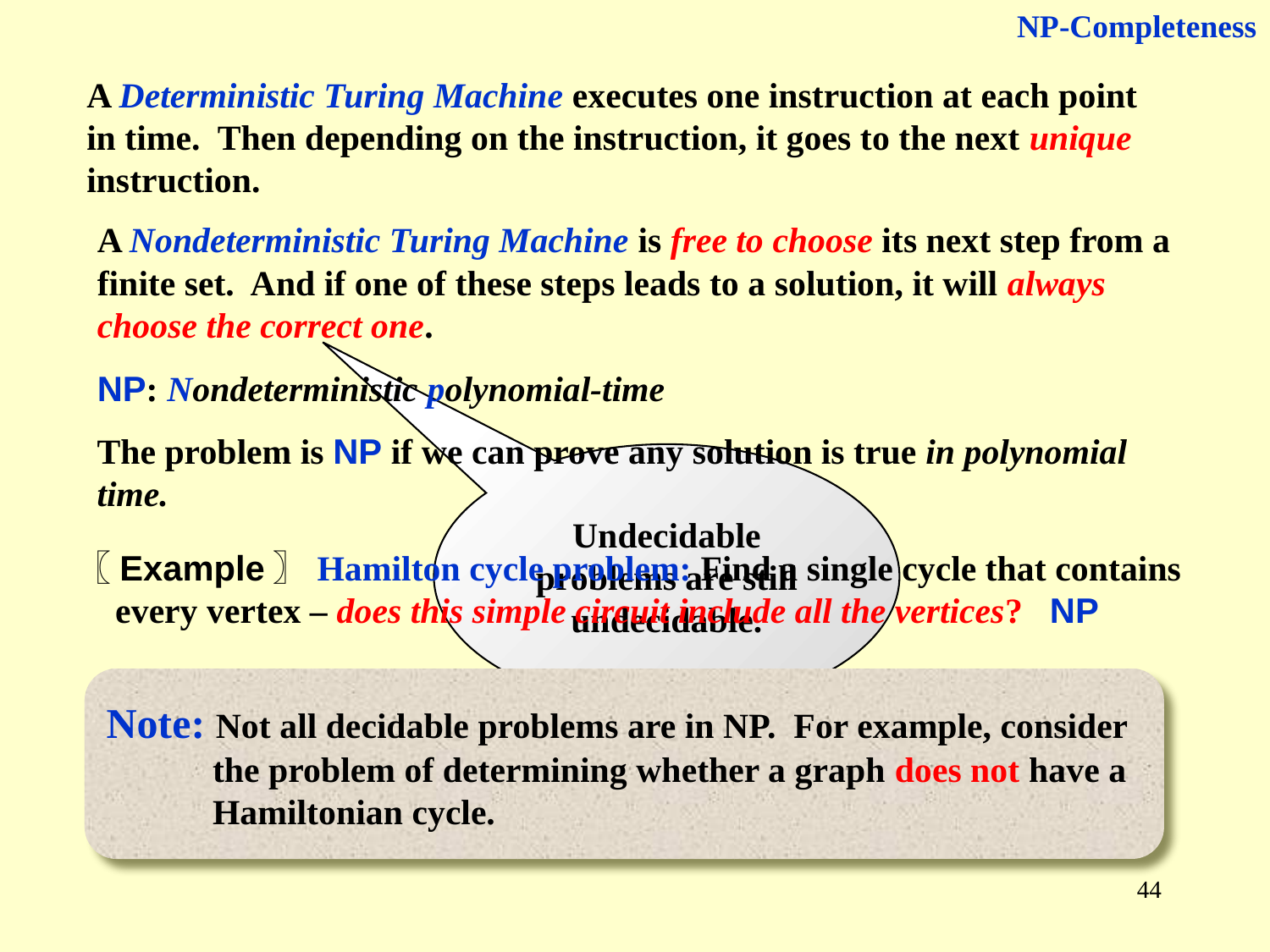

NP-Completeness
A Deterministic Turing Machine executes one instruction at each point in time.  Then depending on the instruction, it goes to the next unique instruction.
A Nondeterministic Turing Machine is free to choose its next step from a finite set.  And if one of these steps leads to a solution, it will always choose the correct one.
NP: Nondeterministic polynomial-time
The problem is NP if we can prove any solution is true in polynomial time.
Undecidable problems are still undecidable.
〖Example〗Hamilton cycle problem: Find a single cycle that contains every vertex – does this simple circuit include all the vertices?
NP
Note: Not all decidable problems are in NP.  For example, consider the problem of determining whether a graph does not have a Hamiltonian cycle.
44